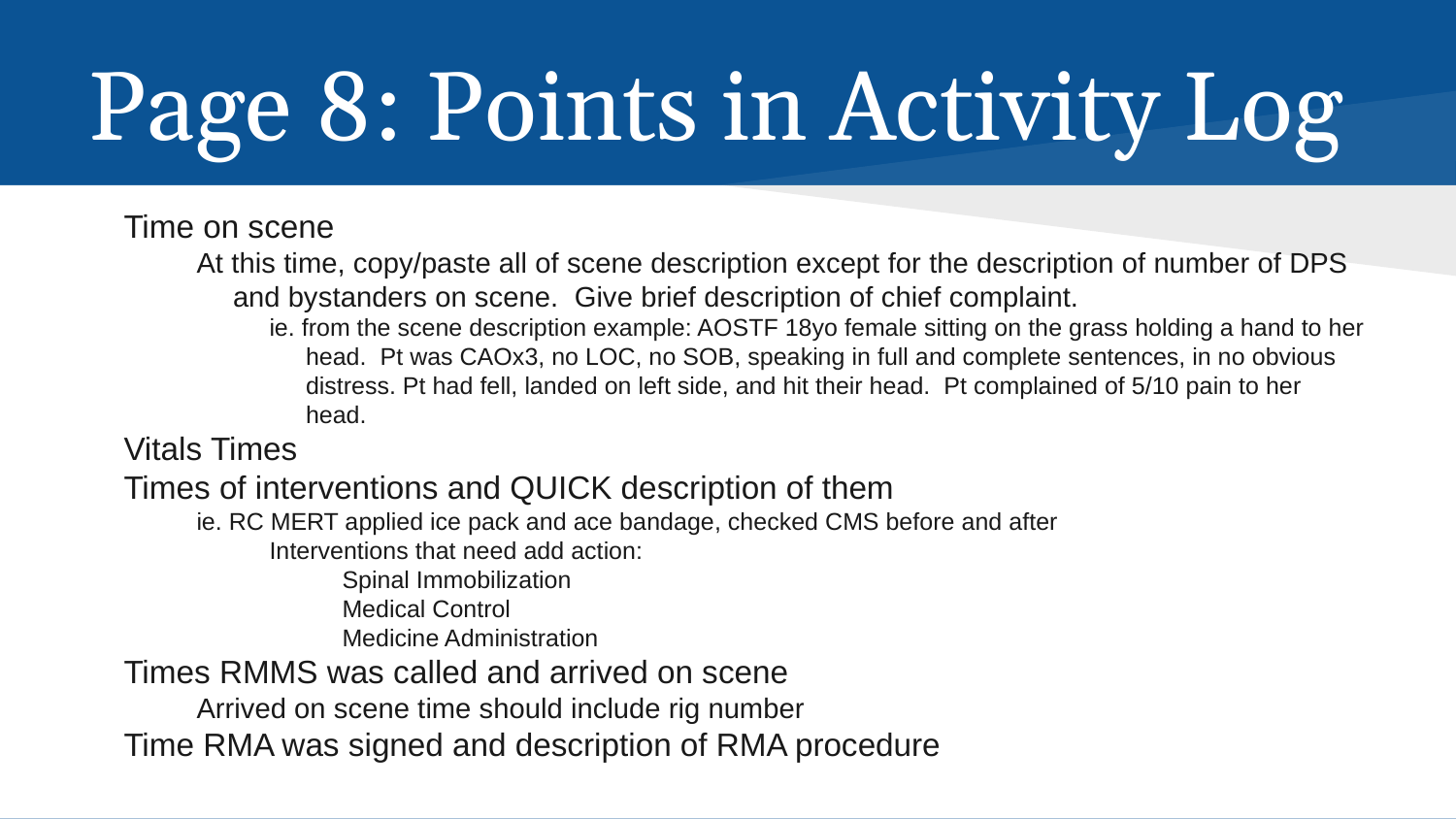

# Page 8: Points in Activity Log
Time on scene
At this time, copy/paste all of scene description except for the description of number of DPS and bystanders on scene.  Give brief description of chief complaint.
ie. from the scene description example: AOSTF 18yo female sitting on the grass holding a hand to her head.  Pt was CAOx3, no LOC, no SOB, speaking in full and complete sentences, in no obvious distress. Pt had fell, landed on left side, and hit their head.  Pt complained of 5/10 pain to her head.
Vitals Times
Times of interventions and QUICK description of them
ie. RC MERT applied ice pack and ace bandage, checked CMS before and after
Interventions that need add action:
Spinal Immobilization
Medical Control
Medicine Administration
Times RMMS was called and arrived on scene
Arrived on scene time should include rig number
Time RMA was signed and description of RMA procedure